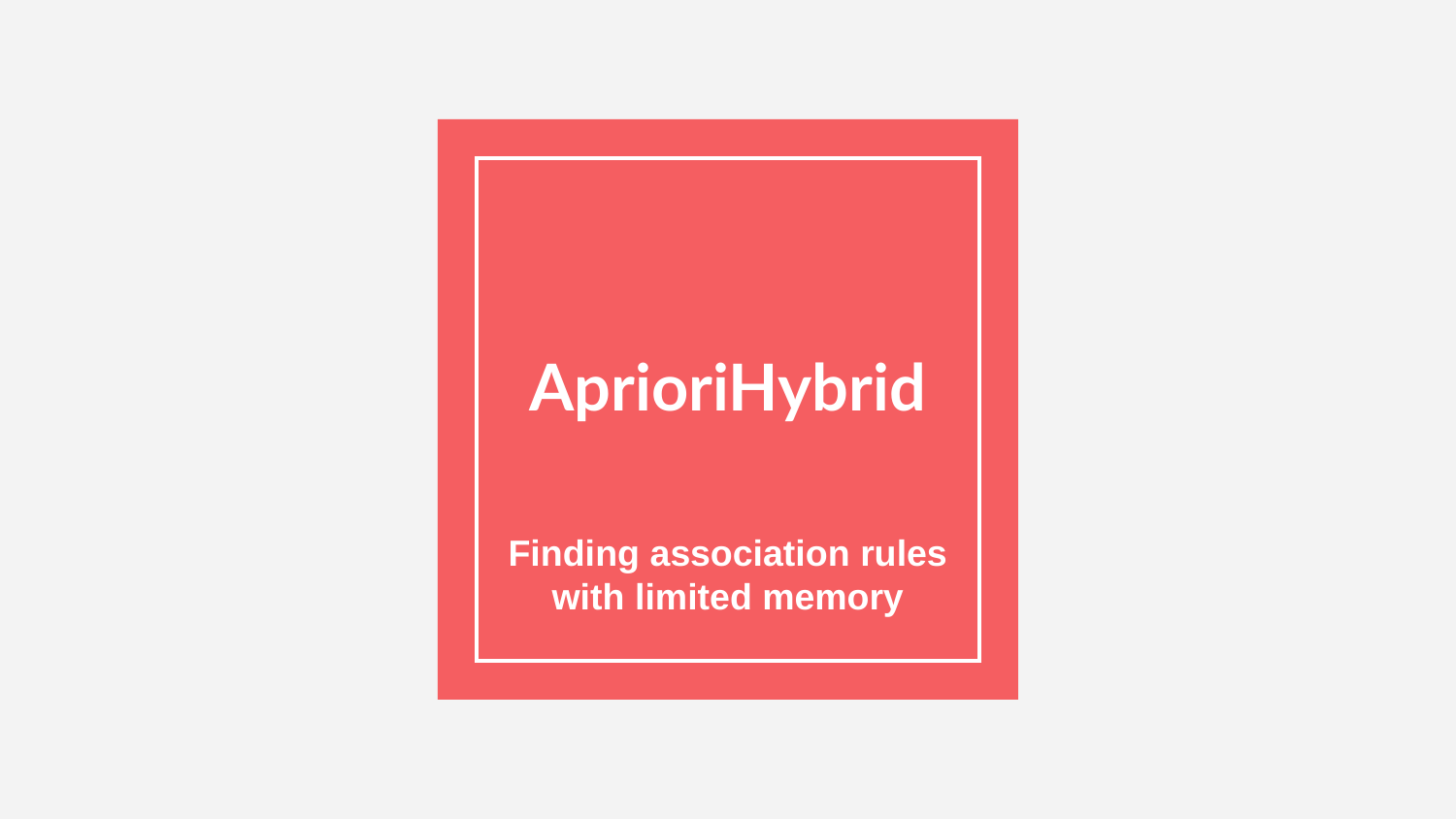

# AprioriHybrid
Finding association rules with limited memory